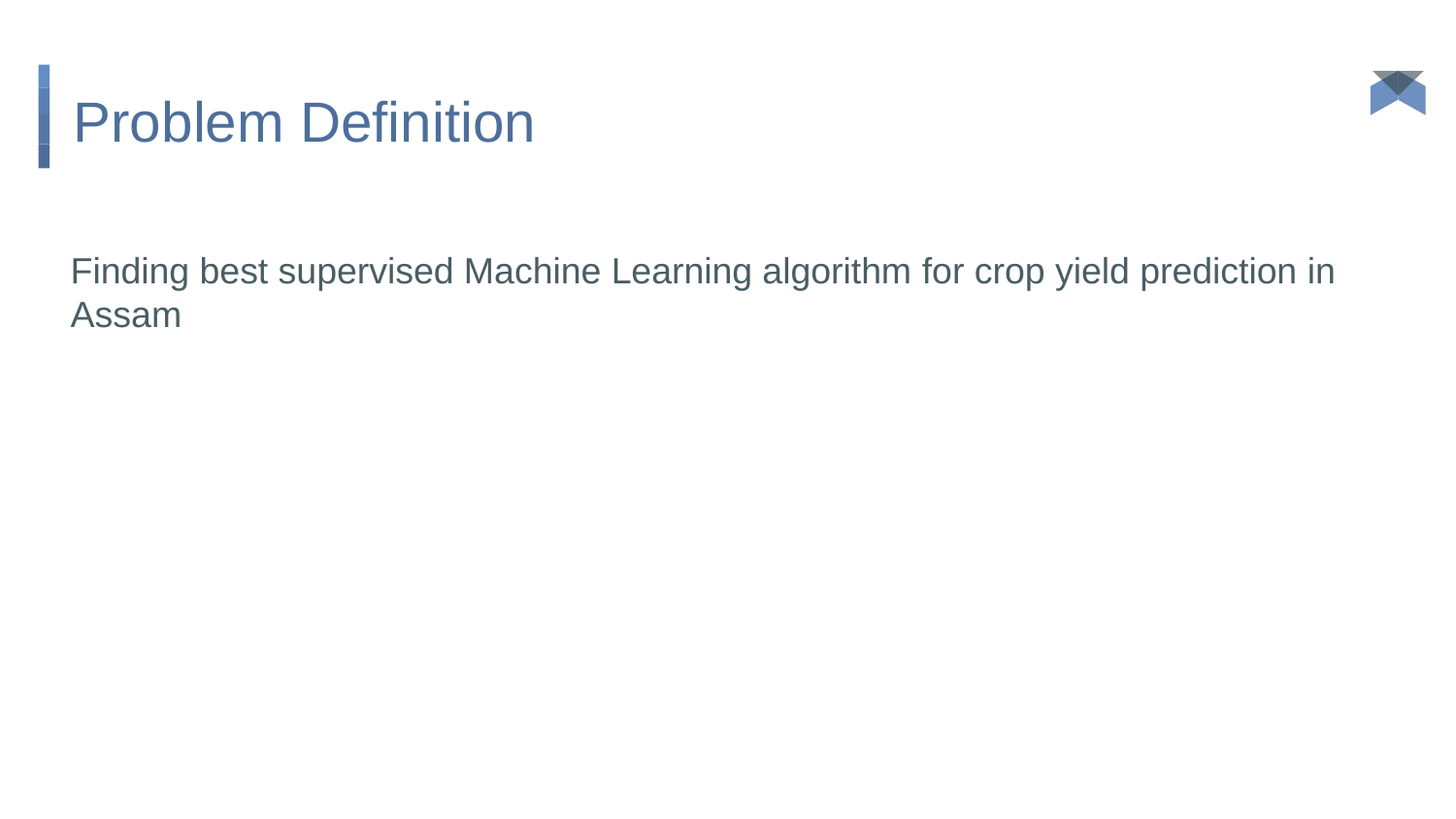

# Problem Definition
Finding best supervised Machine Learning algorithm for crop yield prediction in Assam